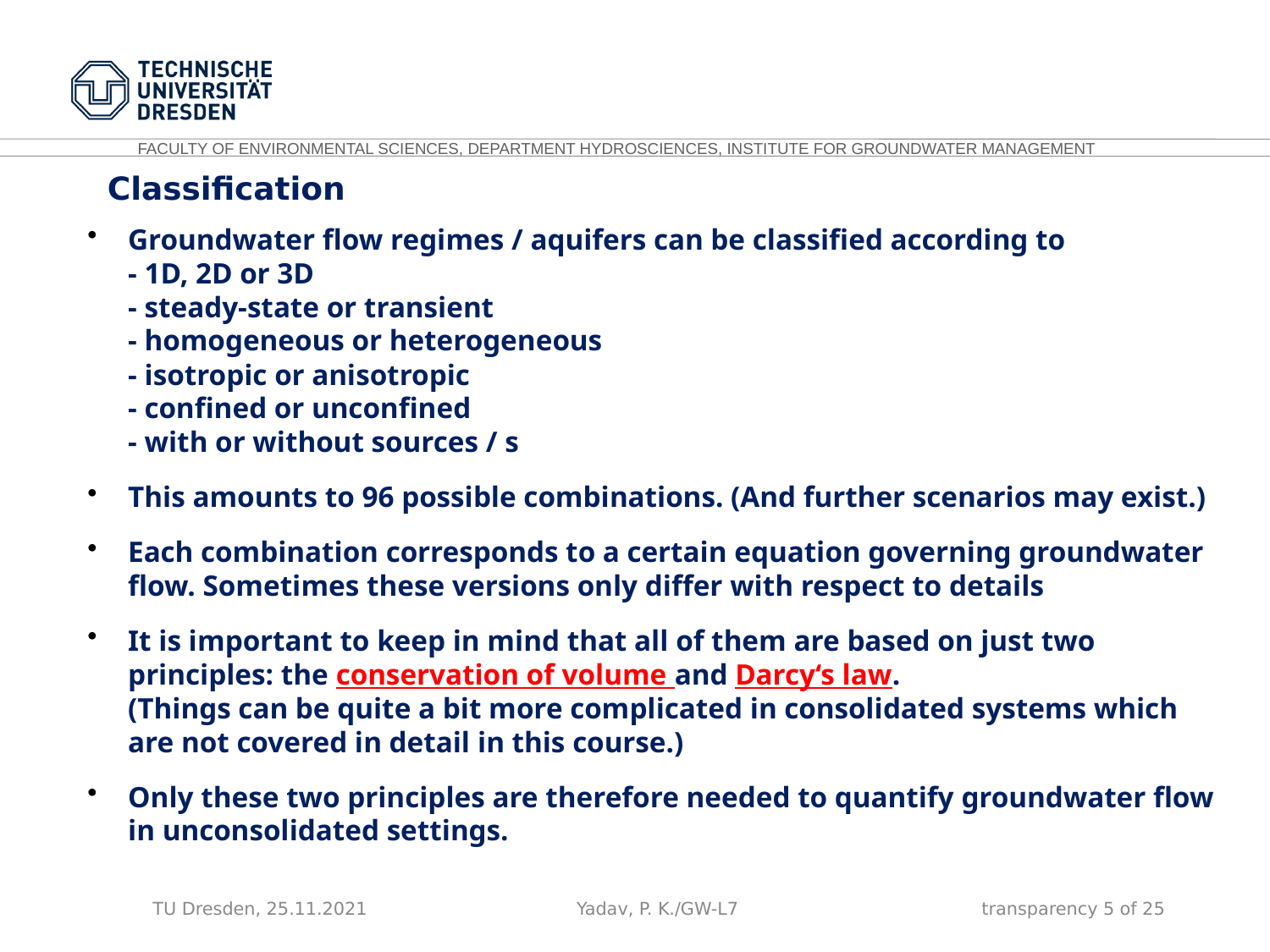

Classification
Groundwater flow regimes / aquifers can be classified according to
- 1D, 2D or 3D
- steady-state or transient
- homogeneous or heterogeneous
- isotropic or anisotropic
- confined or unconfined
- with or without sources / s
This amounts to 96 possible combinations. (And further scenarios may exist.)
Each combination corresponds to a certain equation governing groundwater flow. Sometimes these versions only differ with respect to details
It is important to keep in mind that all of them are based on just two principles: the conservation of volume and Darcy‘s law.
(Things can be quite a bit more complicated in consolidated systems which are not covered in detail in this course.)
Only these two principles are therefore needed to quantify groundwater flow in unconsolidated settings.